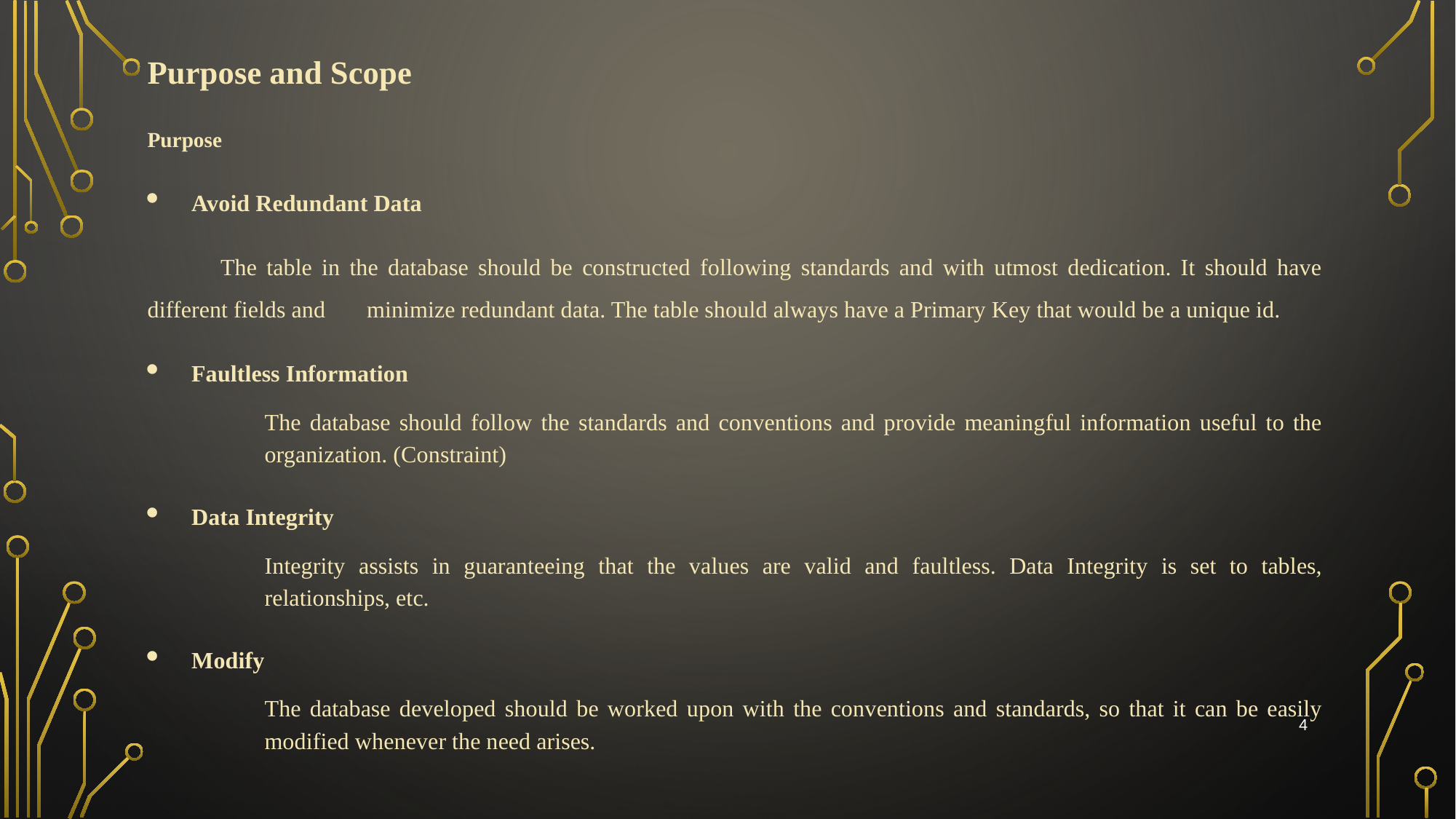

Purpose and Scope
Purpose
Avoid Redundant Data
	The table in the database should be constructed following standards and with utmost dedication. It should have different fields and 	minimize redundant data. The table should always have a Primary Key that would be a unique id.
Faultless Information
The database should follow the standards and conventions and provide meaningful information useful to the organization. (Constraint)
Data Integrity
Integrity assists in guaranteeing that the values are valid and faultless. Data Integrity is set to tables, relationships, etc.
Modify
The database developed should be worked upon with the conventions and standards, so that it can be easily modified whenever the need arises.

4